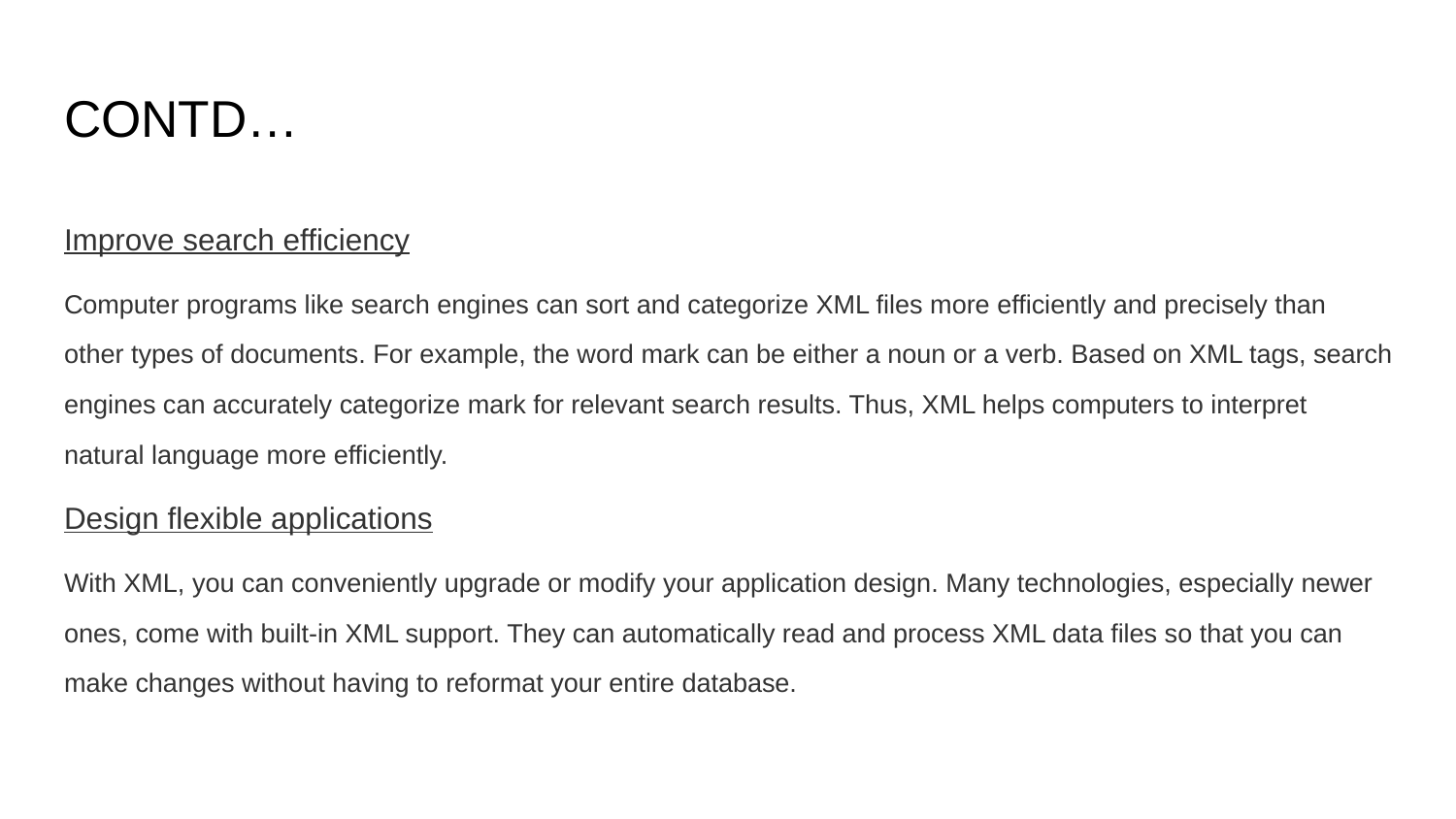

# CONTD…
Improve search efficiency
Computer programs like search engines can sort and categorize XML files more efficiently and precisely than other types of documents. For example, the word mark can be either a noun or a verb. Based on XML tags, search engines can accurately categorize mark for relevant search results. Thus, XML helps computers to interpret natural language more efficiently.
Design flexible applications
With XML, you can conveniently upgrade or modify your application design. Many technologies, especially newer ones, come with built-in XML support. They can automatically read and process XML data files so that you can make changes without having to reformat your entire database.